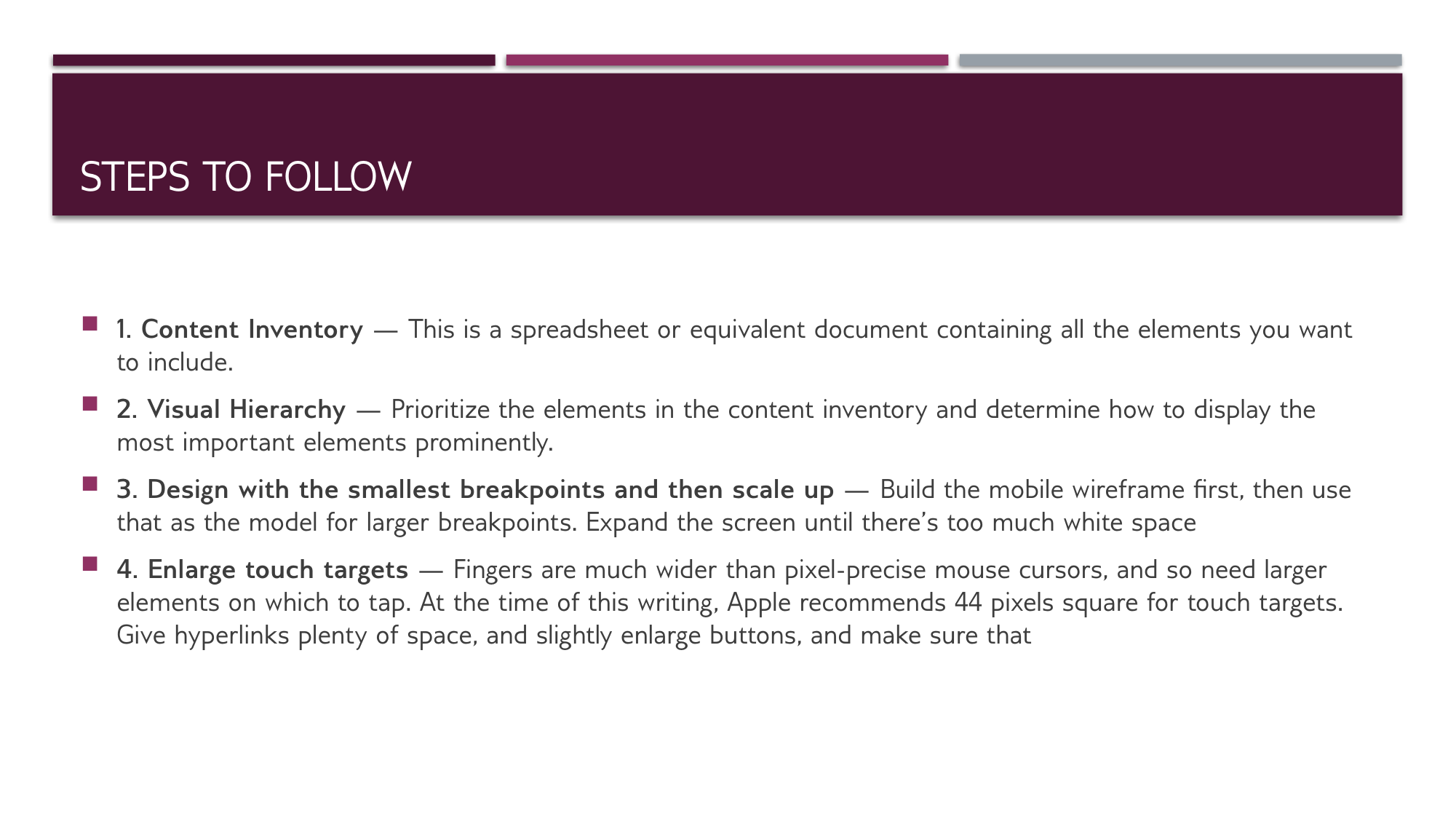

# Steps to follow
1. Content Inventory — This is a spreadsheet or equivalent document containing all the elements you want to include.
2. Visual Hierarchy — Prioritize the elements in the content inventory and determine how to display the most important elements prominently.
3. Design with the smallest breakpoints and then scale up — Build the mobile wireframe first, then use that as the model for larger breakpoints. Expand the screen until there’s too much white space
4. Enlarge touch targets — Fingers are much wider than pixel-precise mouse cursors, and so need larger elements on which to tap. At the time of this writing, Apple recommends 44 pixels square for touch targets. Give hyperlinks plenty of space, and slightly enlarge buttons, and make sure that